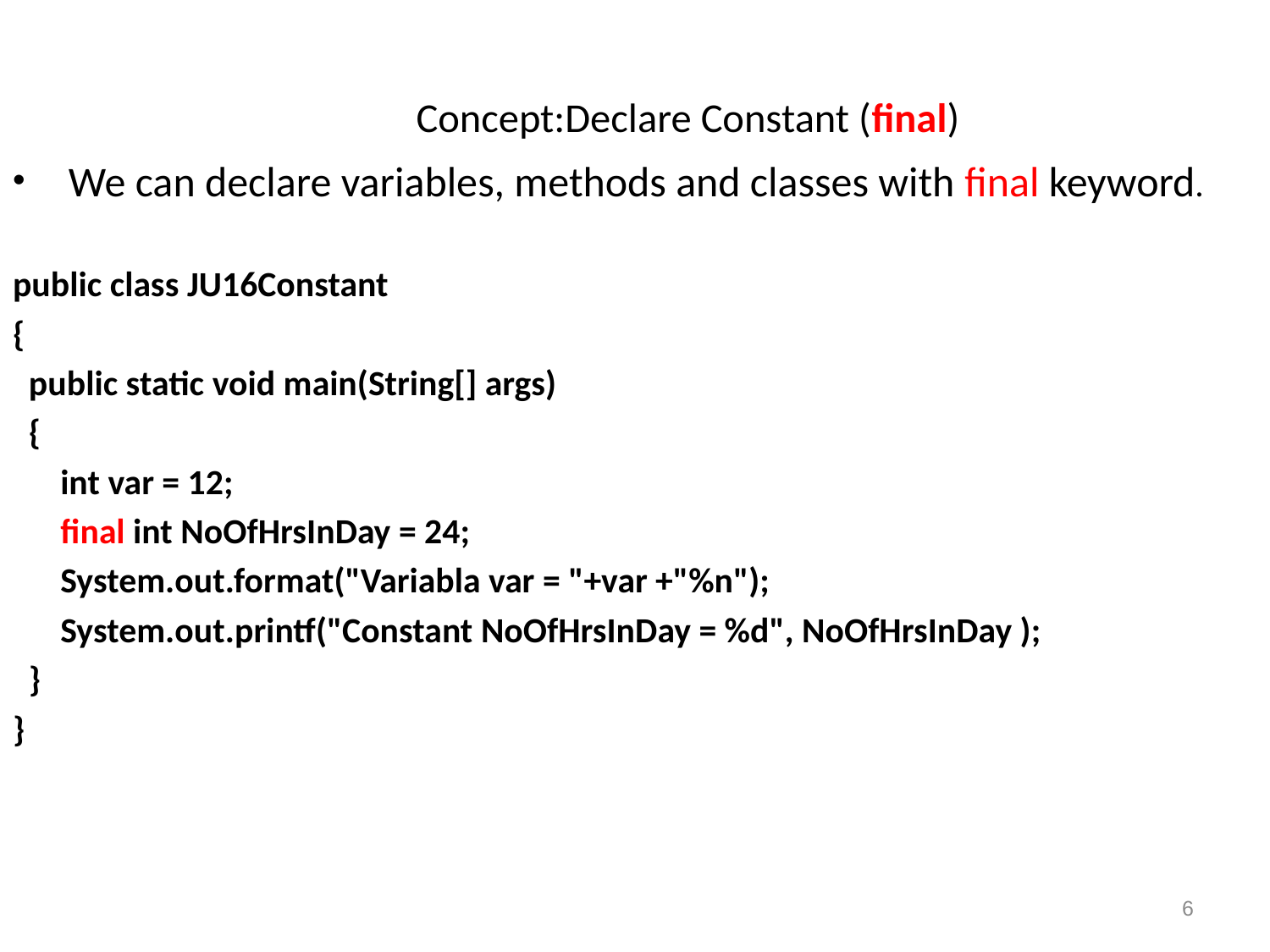

# Concept:Declare Constant (final)
 We can declare variables, methods and classes with final keyword.

public class JU16Constant
{
  public static void main(String[] args)
  {
	int var = 12;
	final int NoOfHrsInDay = 24;
	System.out.format("Variabla var = "+var +"%n");
	System.out.printf("Constant NoOfHrsInDay = %d", NoOfHrsInDay );
  }
}
6